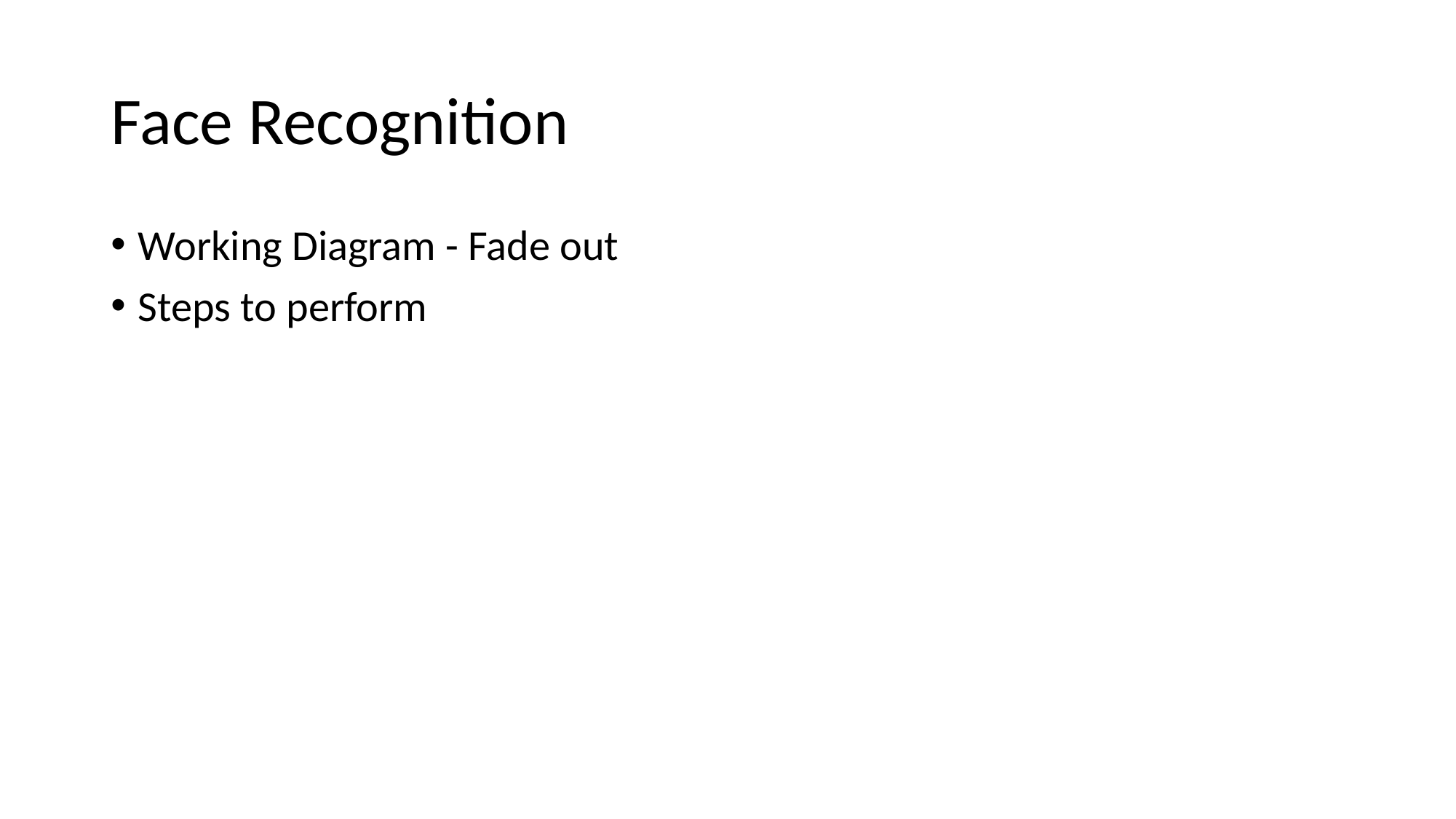

# Face Recognition
Working Diagram - Fade out
Steps to perform